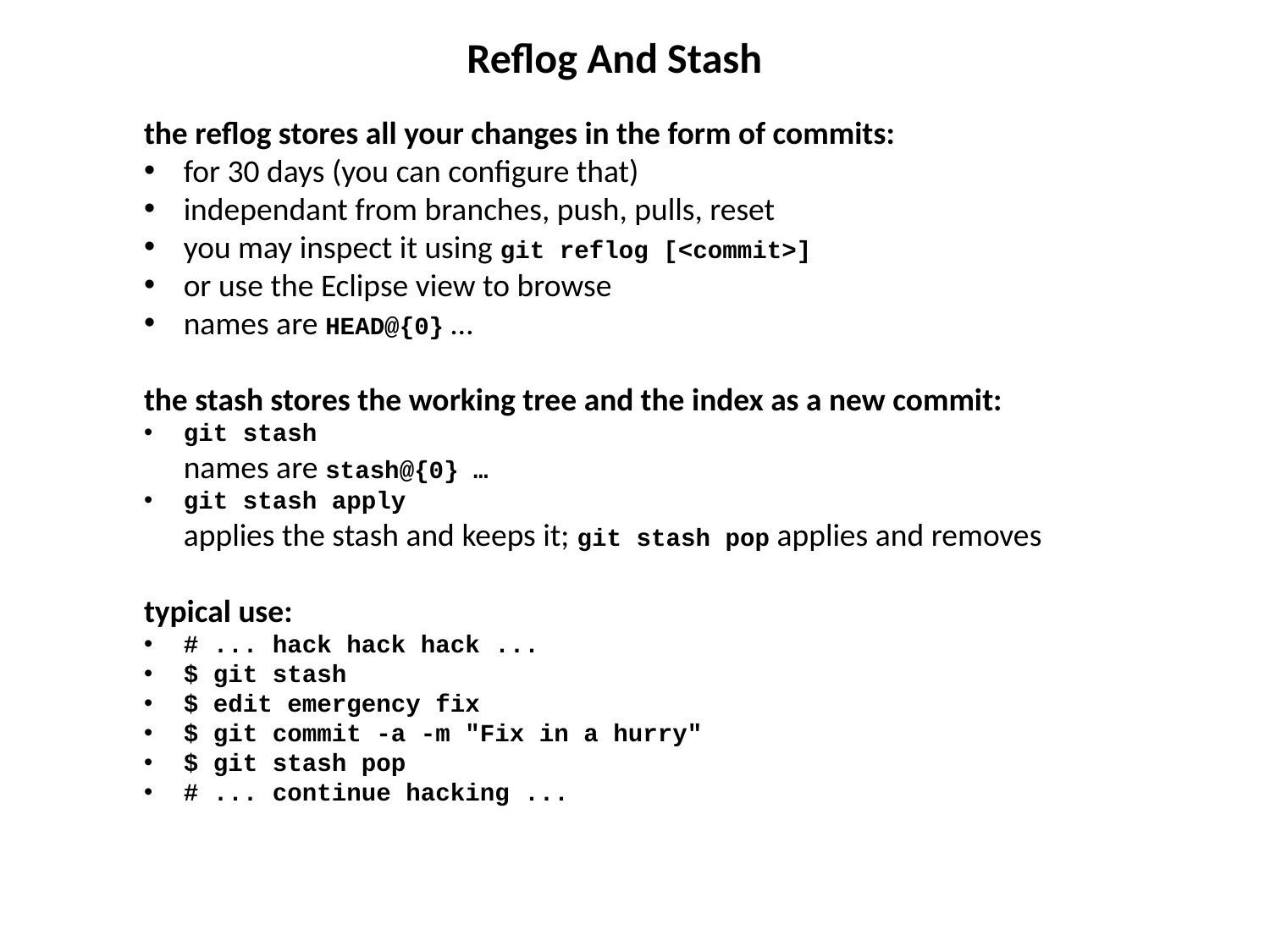

# Reflog And Stash
the reflog stores all your changes in the form of commits:
for 30 days (you can configure that)
independant from branches, push, pulls, reset
you may inspect it using git reflog [<commit>]
or use the Eclipse view to browse
names are HEAD@{0} …

the stash stores the working tree and the index as a new commit:
git stash
names are stash@{0} …
git stash apply
applies the stash and keeps it; git stash pop applies and removes

typical use:
# ... hack hack hack ...
$ git stash
$ edit emergency fix
$ git commit -a -m "Fix in a hurry"
$ git stash pop
# ... continue hacking ...